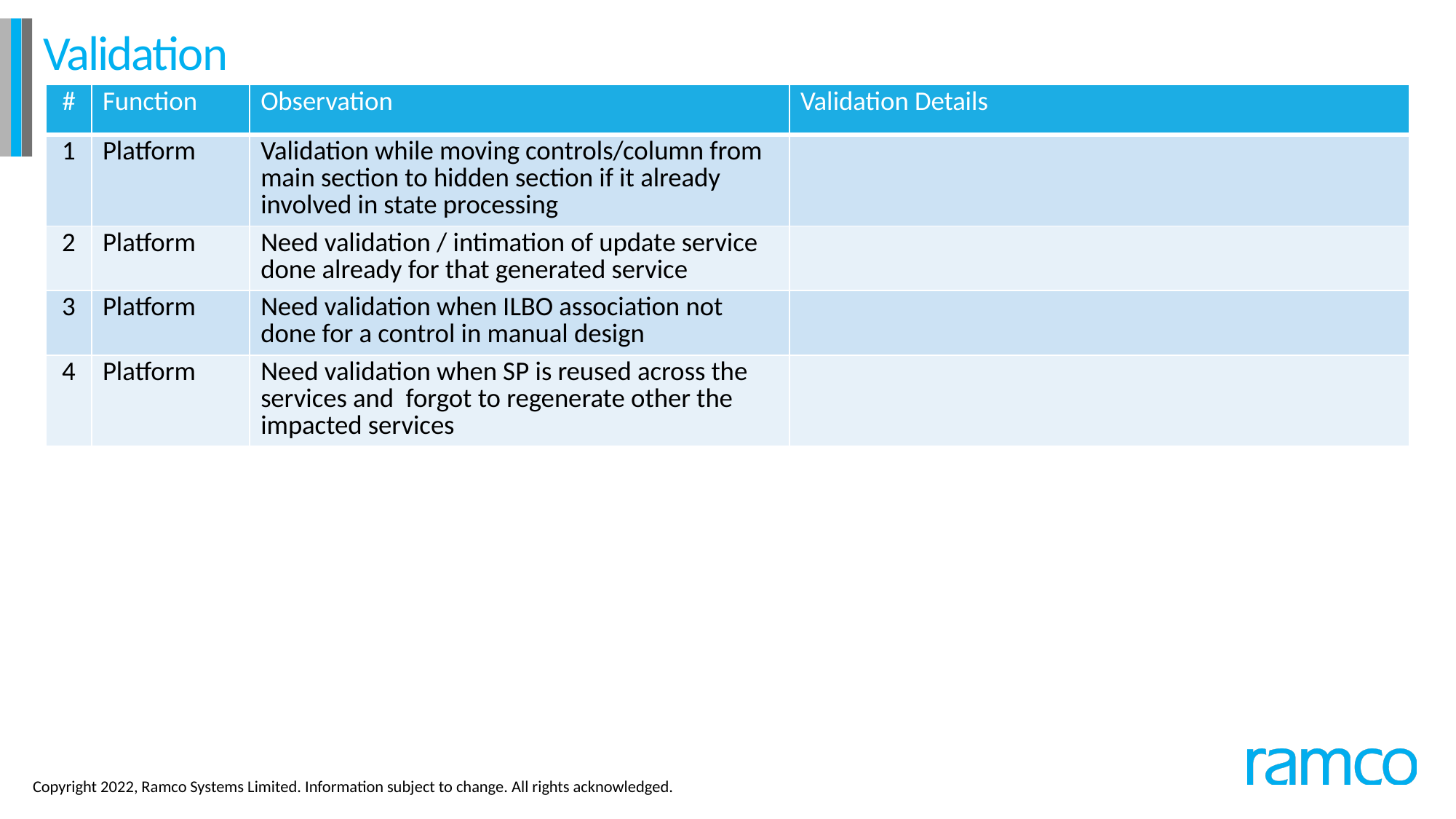

# Validation
| # | Function | Observation | Validation Details |
| --- | --- | --- | --- |
| 1 | Platform | Validation while moving controls/column from main section to hidden section if it already involved in state processing |  |
| 2 | Platform | Need validation / intimation of update service done already for that generated service |  |
| 3 | Platform | Need validation when ILBO association not done for a control in manual design |  |
| 4 | Platform | Need validation when SP is reused across the services and forgot to regenerate other the impacted services |  |